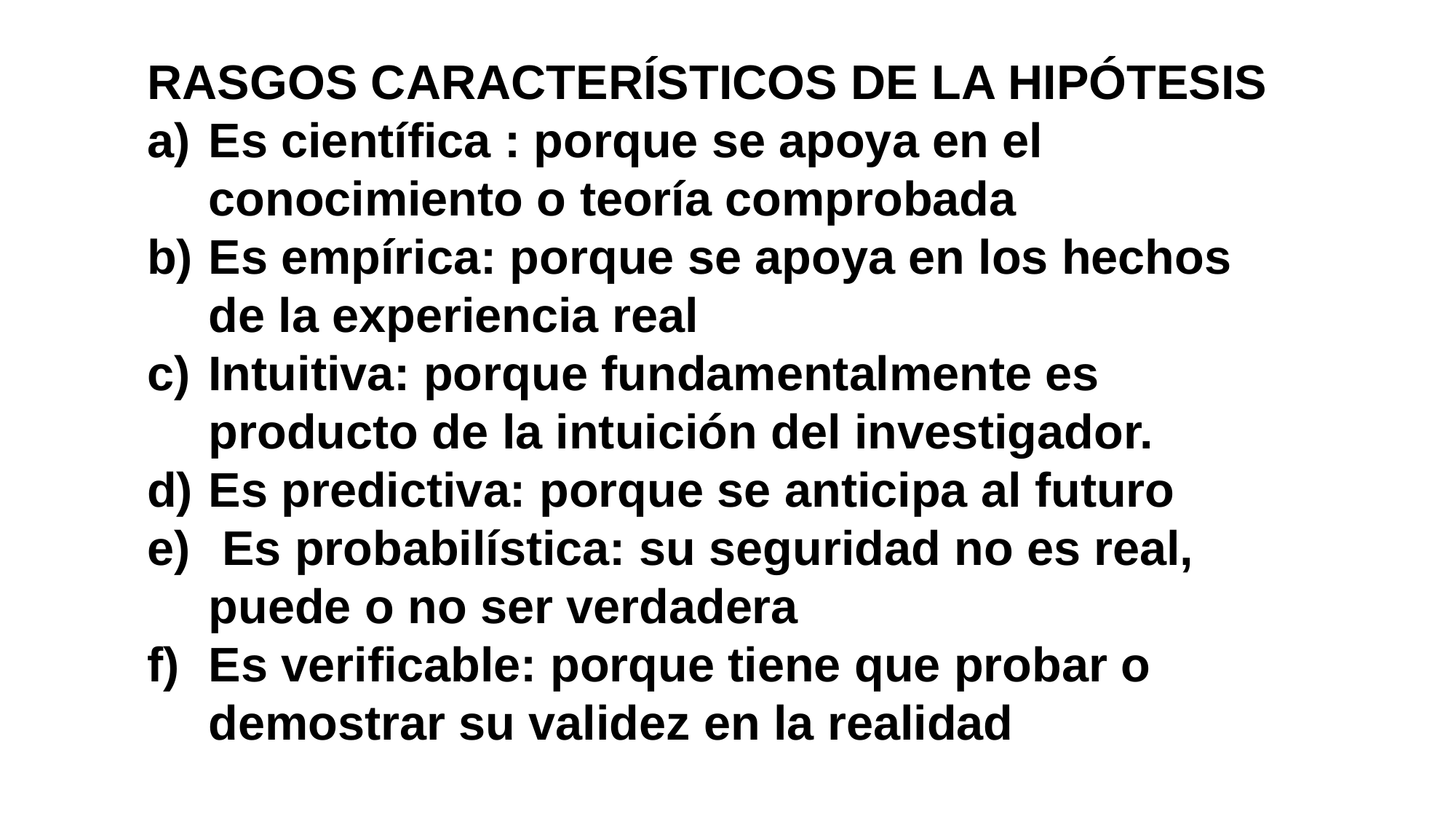

RASGOS CARACTERÍSTICOS DE LA HIPÓTESIS
Es científica : porque se apoya en el conocimiento o teoría comprobada
Es empírica: porque se apoya en los hechos de la experiencia real
Intuitiva: porque fundamentalmente es producto de la intuición del investigador.
Es predictiva: porque se anticipa al futuro
 Es probabilística: su seguridad no es real, puede o no ser verdadera
Es verificable: porque tiene que probar o demostrar su validez en la realidad